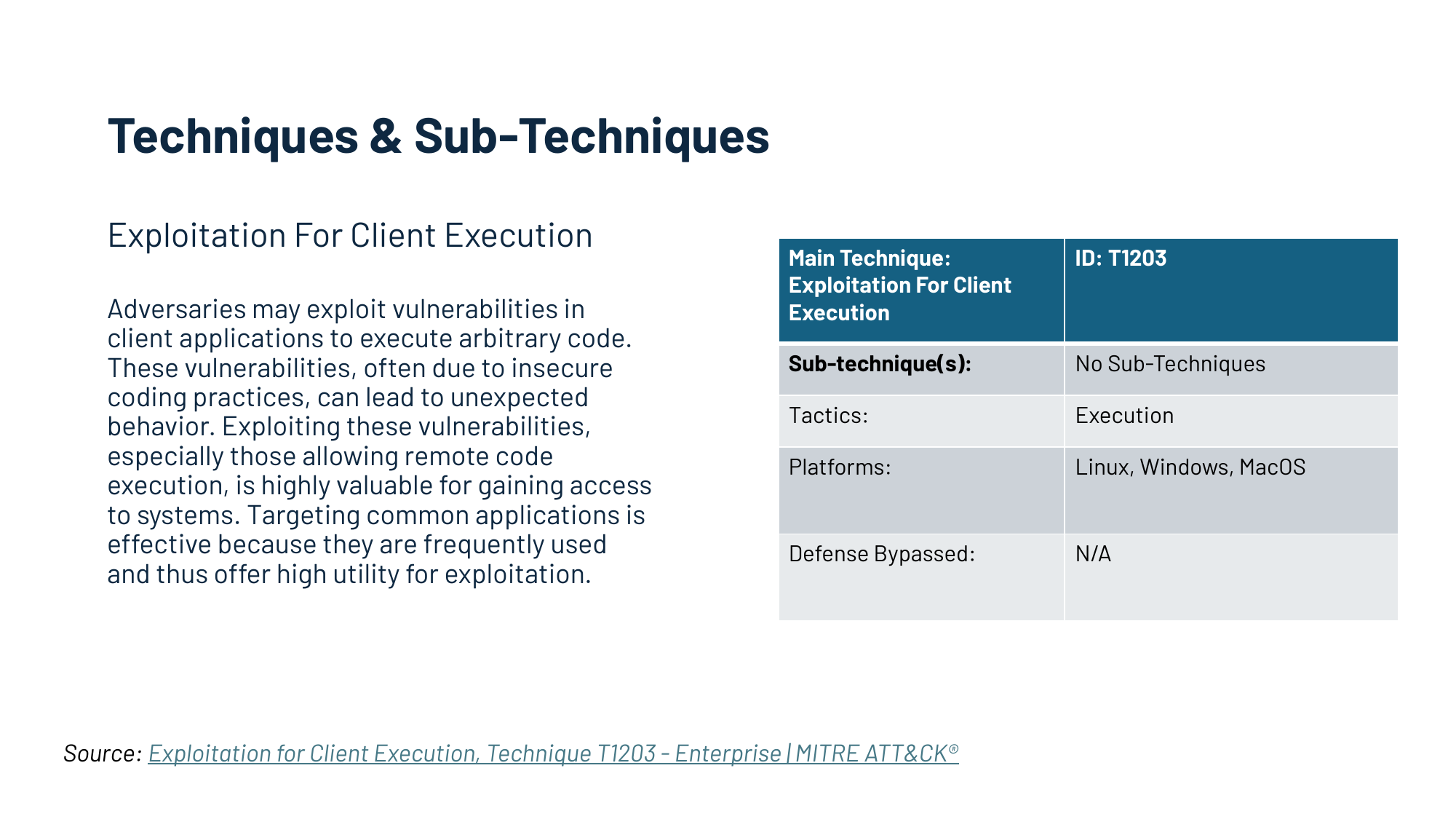

# Techniques & Sub-Techniques Exploitation For Client Execution
| Main Technique: Exploitation For Client Execution | ID: T1203 |
| --- | --- |
| Sub-technique(s): | No Sub-Techniques |
| Tactics: | Execution |
| Platforms: | Linux, Windows, MacOS |
| Defense Bypassed: | N/A |
Adversaries may exploit vulnerabilities in client applications to execute arbitrary code. These vulnerabilities, often due to insecure coding practices, can lead to unexpected behavior. Exploiting these vulnerabilities, especially those allowing remote code execution, is highly valuable for gaining access to systems. Targeting common applications is effective because they are frequently used and thus offer high utility for exploitation.
Source: Exploitation for Client Execution, Technique T1203 - Enterprise | MITRE ATT&CK®